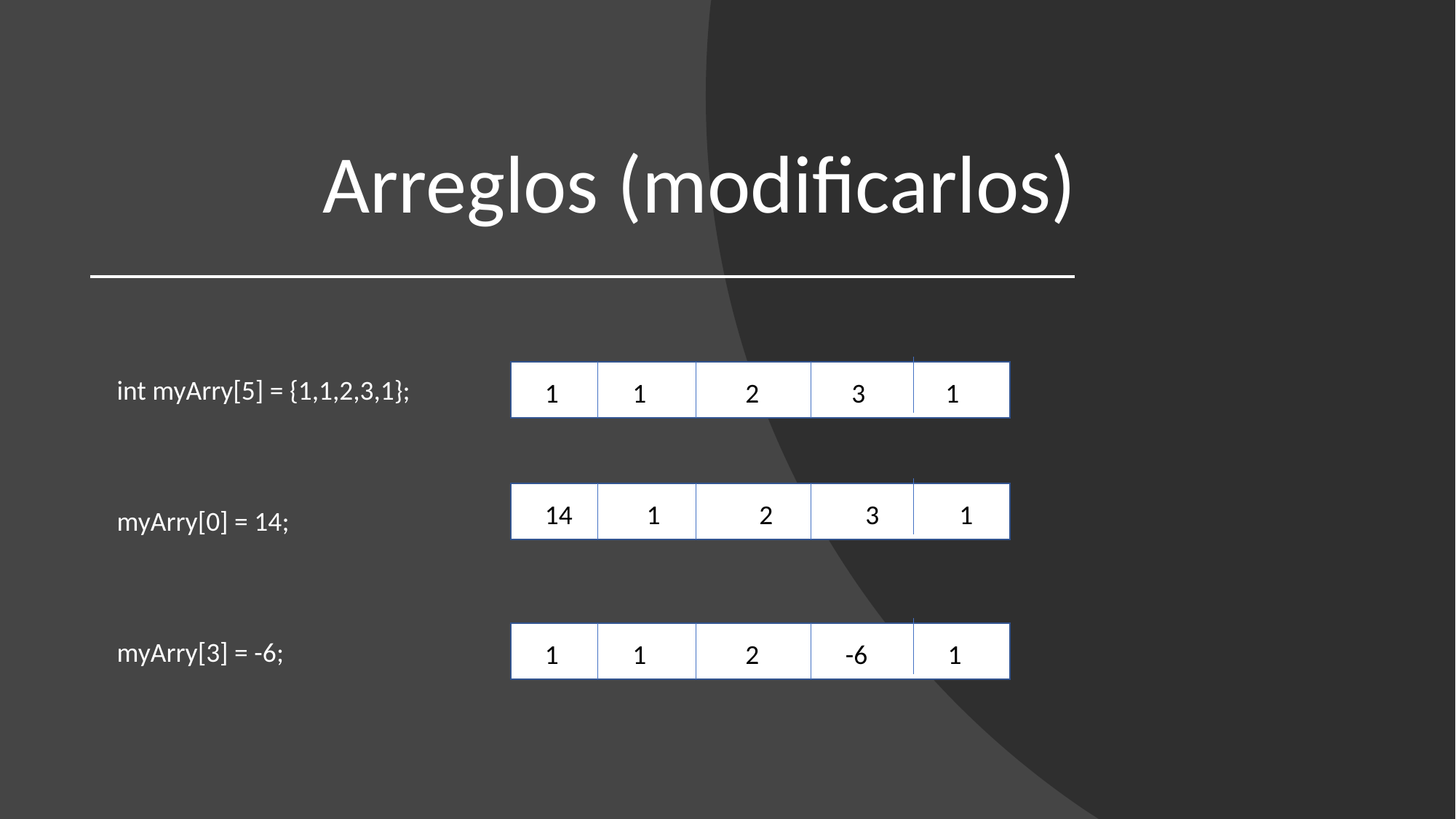

# Arreglos (modificarlos)

int myArry[5] = {1,1,2,3,1};

myArry[0] = 14;

myArry[3] = -6;
1            1                2               3             1

14            1                2               3             1

1            1                2              -6             1